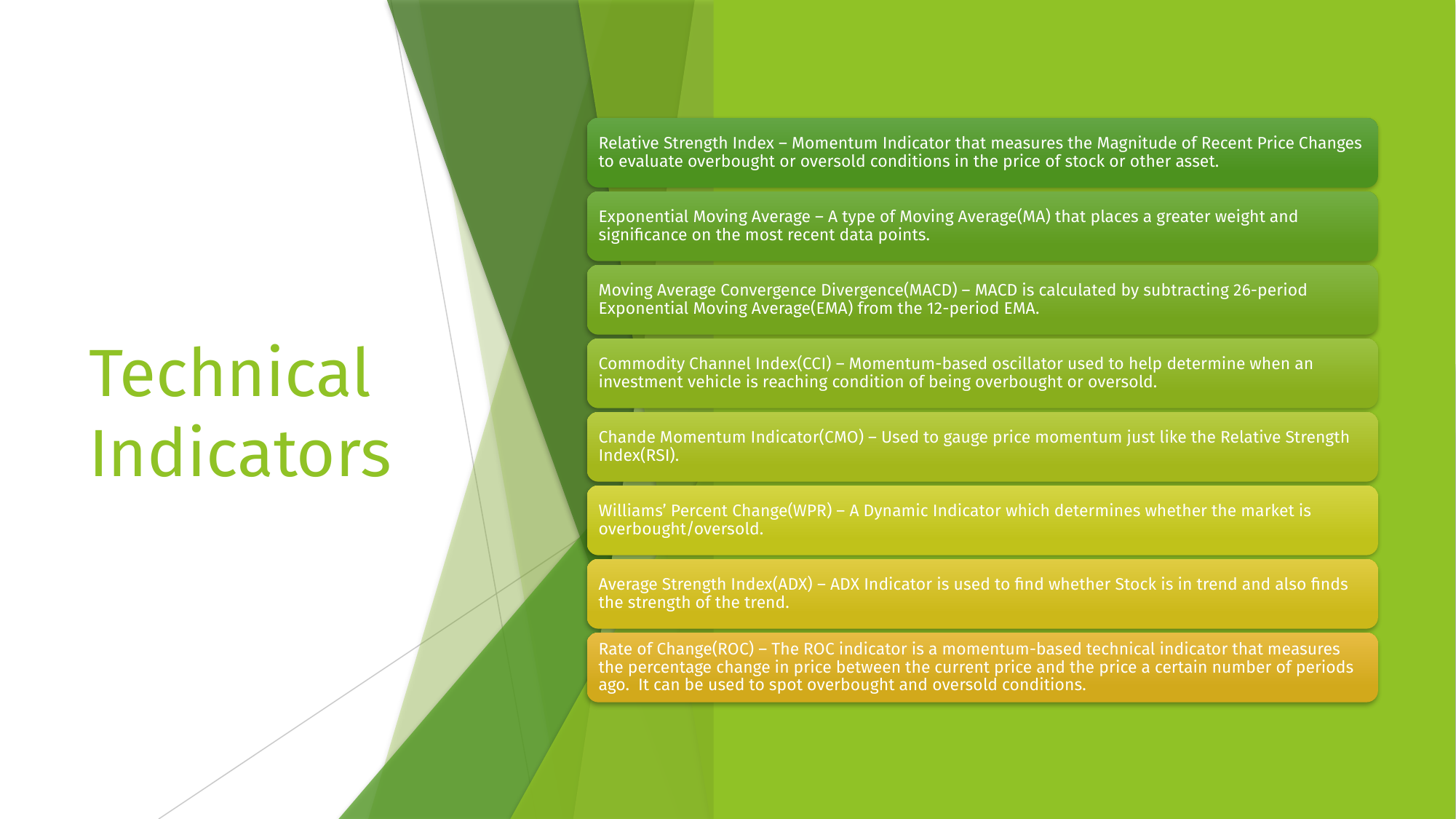

Relative Strength Index – Momentum Indicator that measures the Magnitude of Recent Price Changes to evaluate overbought or oversold conditions in the price of stock or other asset.
Exponential Moving Average – A type of Moving Average(MA) that places a greater weight and significance on the most recent data points.
Moving Average Convergence Divergence(MACD) – MACD is calculated by subtracting 26-period Exponential Moving Average(EMA) from the 12-period EMA.
Commodity Channel Index(CCI) – Momentum-based oscillator used to help determine when an investment vehicle is reaching condition of being overbought or oversold.
Chande Momentum Indicator(CMO) – Used to gauge price momentum just like the Relative Strength Index(RSI).
Williams’ Percent Change(WPR) – A Dynamic Indicator which determines whether the market is overbought/oversold.
Average Strength Index(ADX) – ADX Indicator is used to find whether Stock is in trend and also finds the strength of the trend.
Rate of Change(ROC) – The ROC indicator is a momentum-based technical indicator that measures the percentage change in price between the current price and the price a certain number of periods ago.  It can be used to spot overbought and oversold conditions.
# Technical Indicators